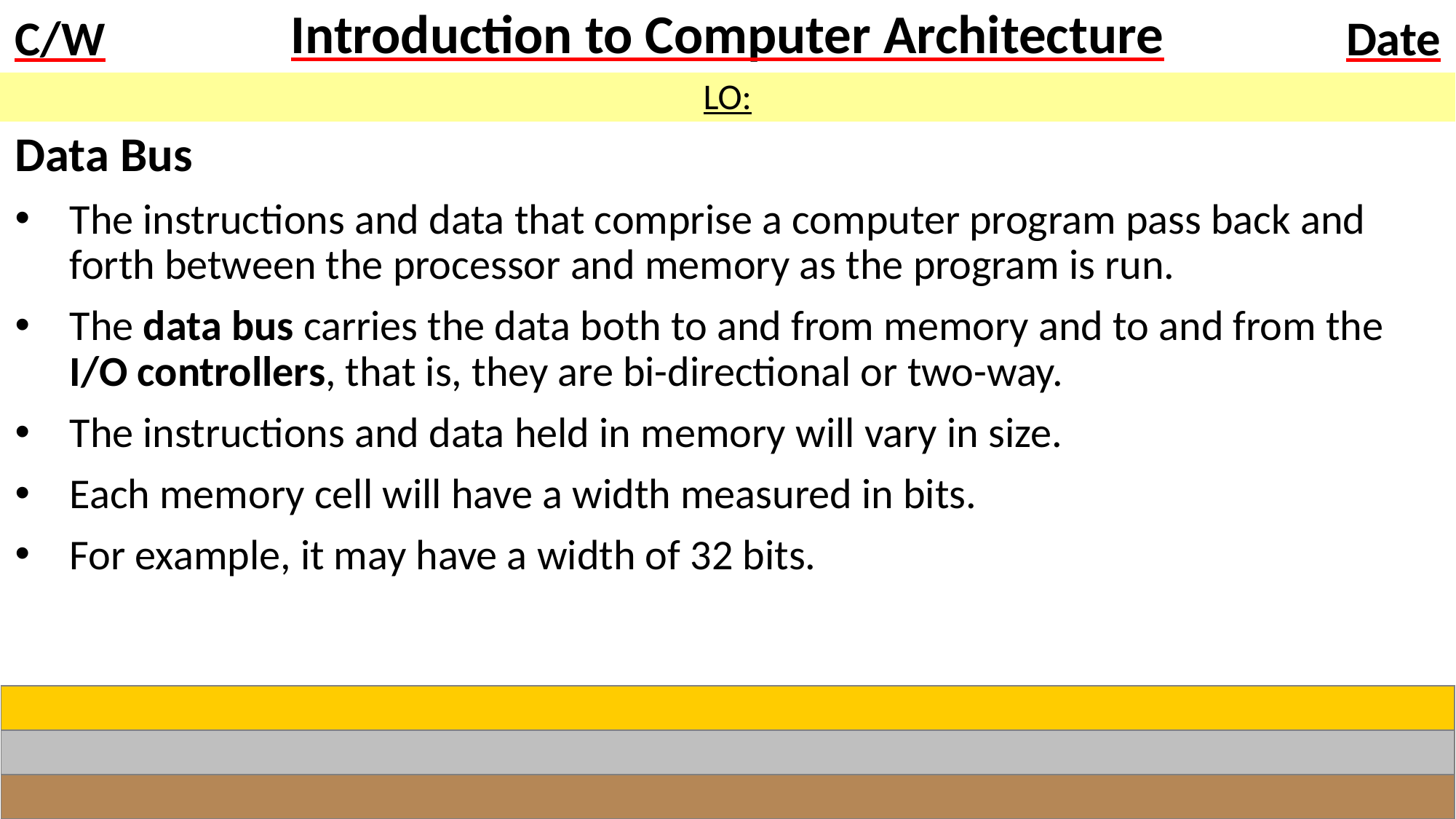

# Introduction to Computer Architecture
LO:
Data Bus
The instructions and data that comprise a computer program pass back and forth between the processor and memory as the program is run.
The data bus carries the data both to and from memory and to and from the I/O controllers, that is, they are bi-directional or two-way.
The instructions and data held in memory will vary in size.
Each memory cell will have a width measured in bits.
For example, it may have a width of 32 bits.